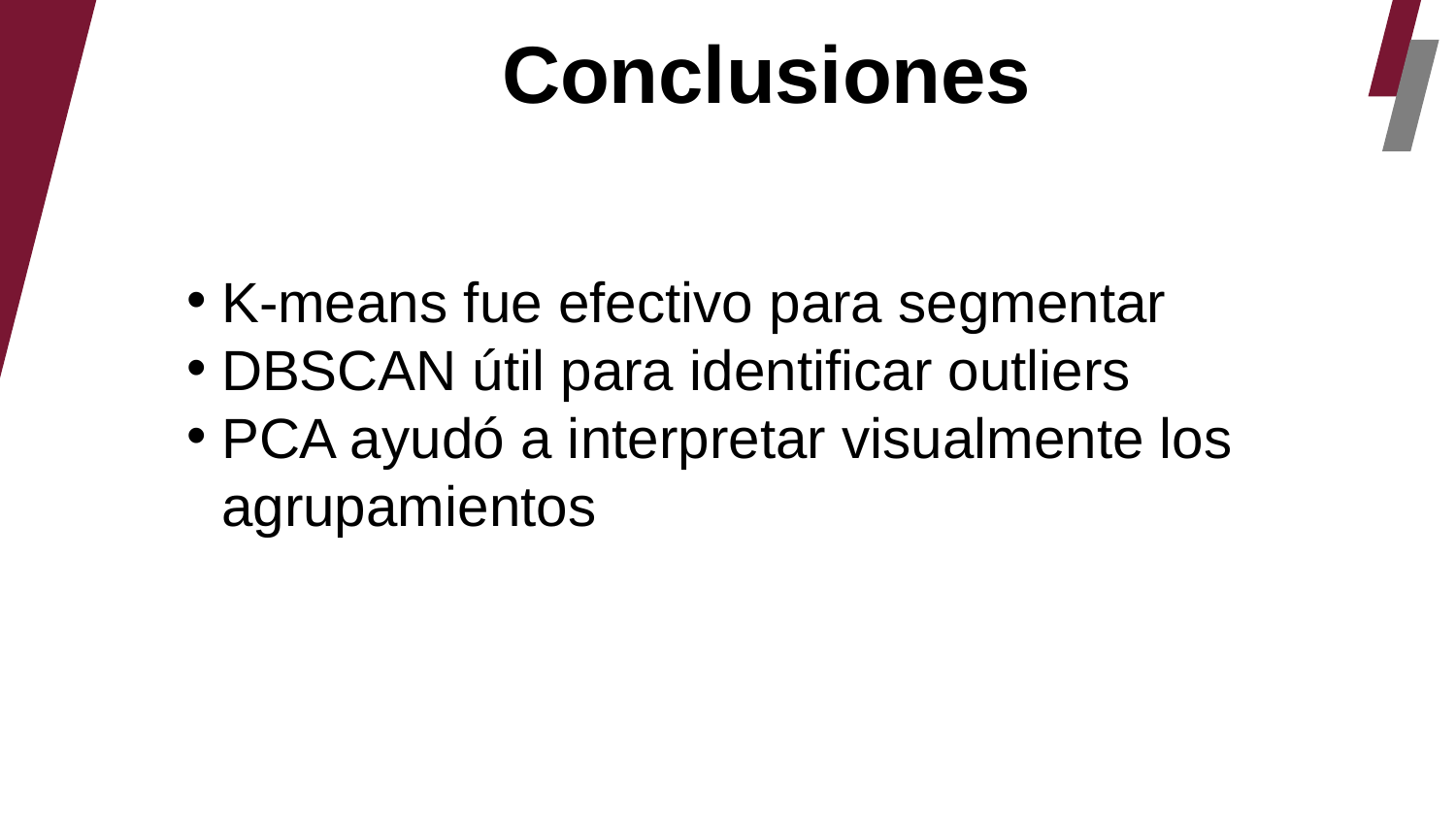

Conclusiones

K-means fue efectivo para segmentar
DBSCAN útil para identificar outliers
PCA ayudó a interpretar visualmente los agrupamientos